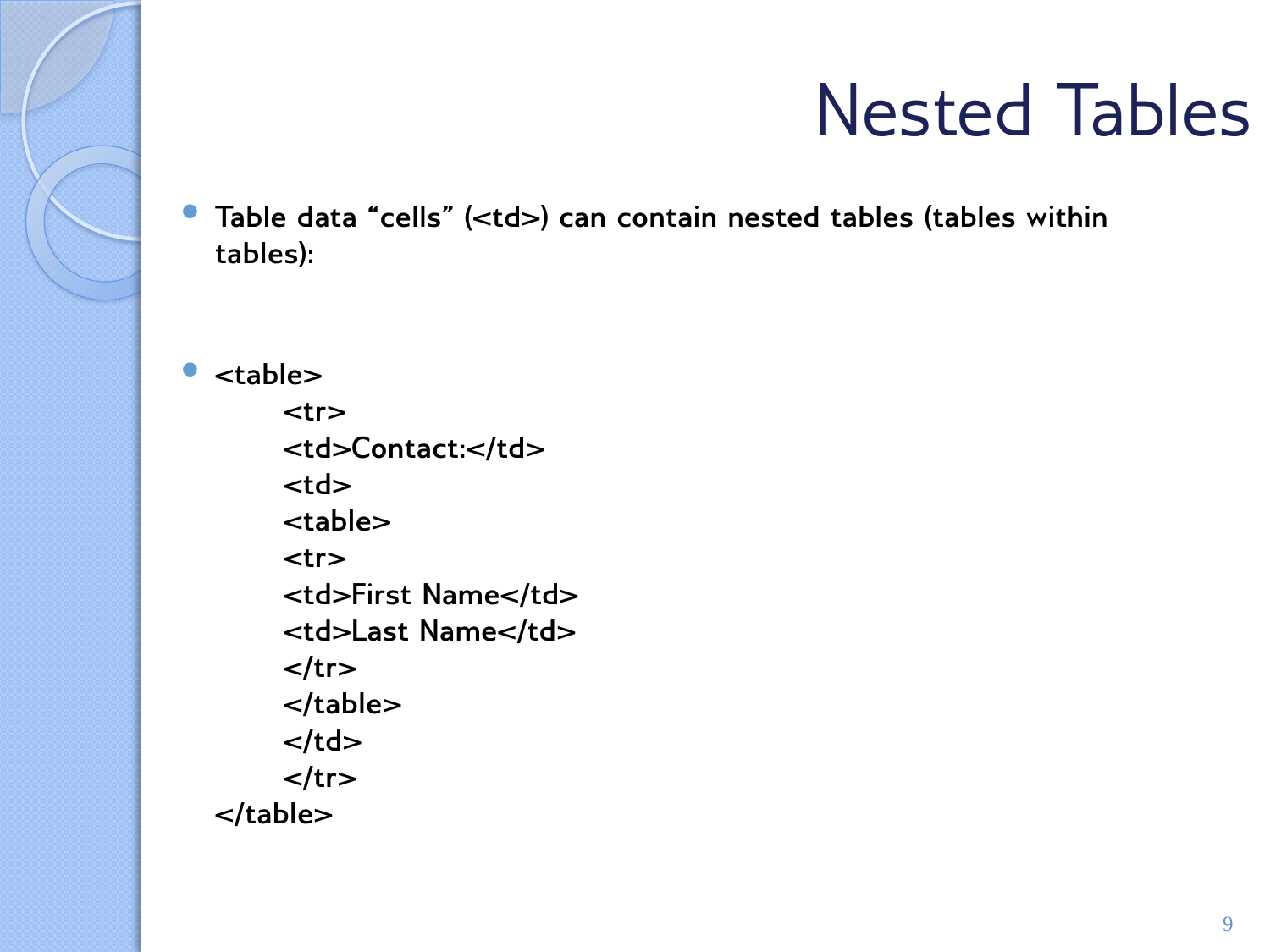

# Nested Tables
Table data “cells” (<td>) can contain nested tables (tables within tables):

<table>
	<tr>
		<td>Contact:</td>
		<td>
			<table>
				<tr>
					<td>First Name</td>
					<td>Last Name</td>
				</tr>
			</table>
		</td>
	</tr>
</table>
9